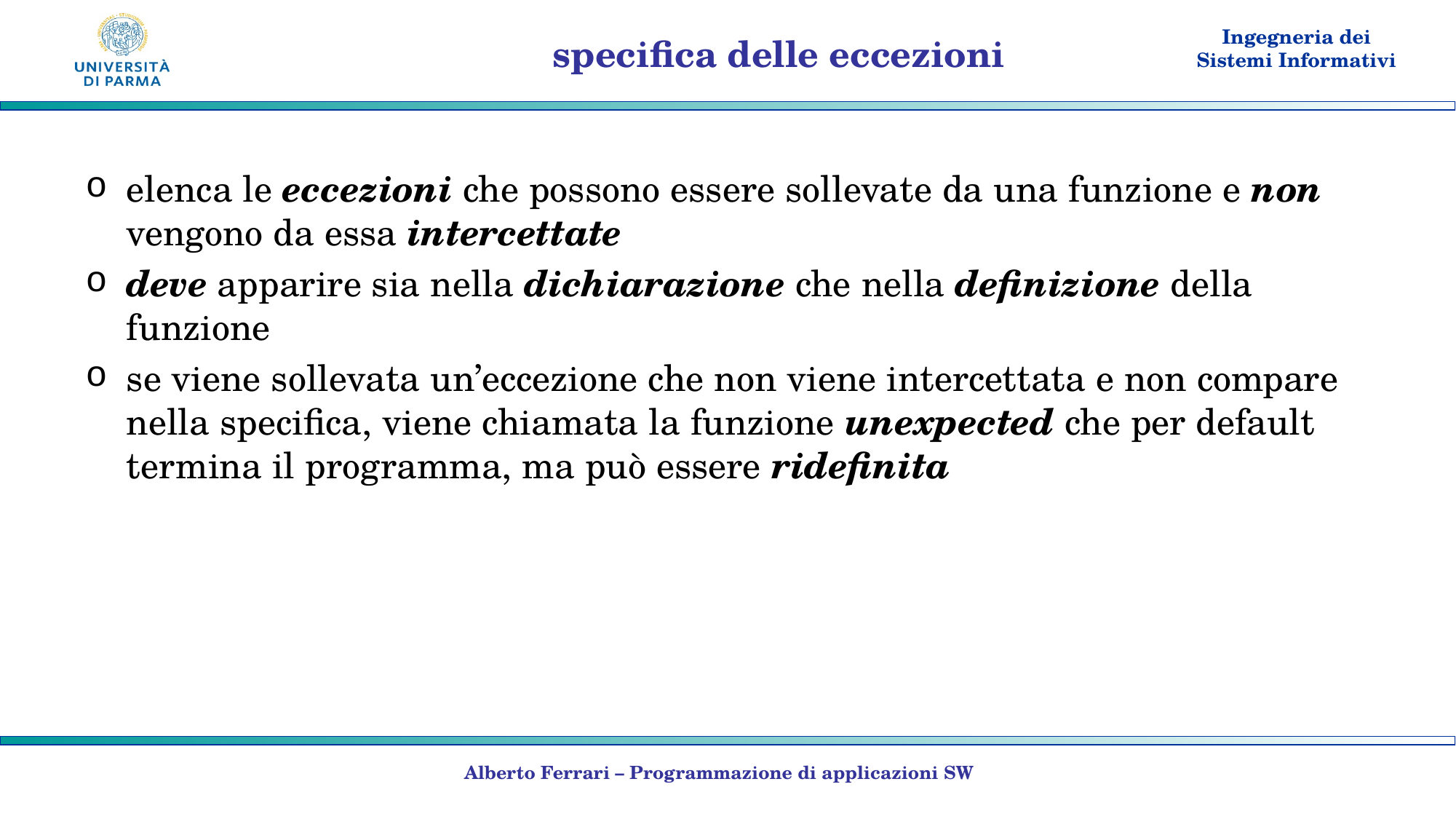

# specifica delle eccezioni
elenca le eccezioni che possono essere sollevate da una funzione e non vengono da essa intercettate
deve apparire sia nella dichiarazione che nella definizione della funzione
se viene sollevata un’eccezione che non viene intercettata e non compare nella specifica, viene chiamata la funzione unexpected che per default termina il programma, ma può essere ridefinita

Alberto Ferrari – Programmazione di applicazioni SW